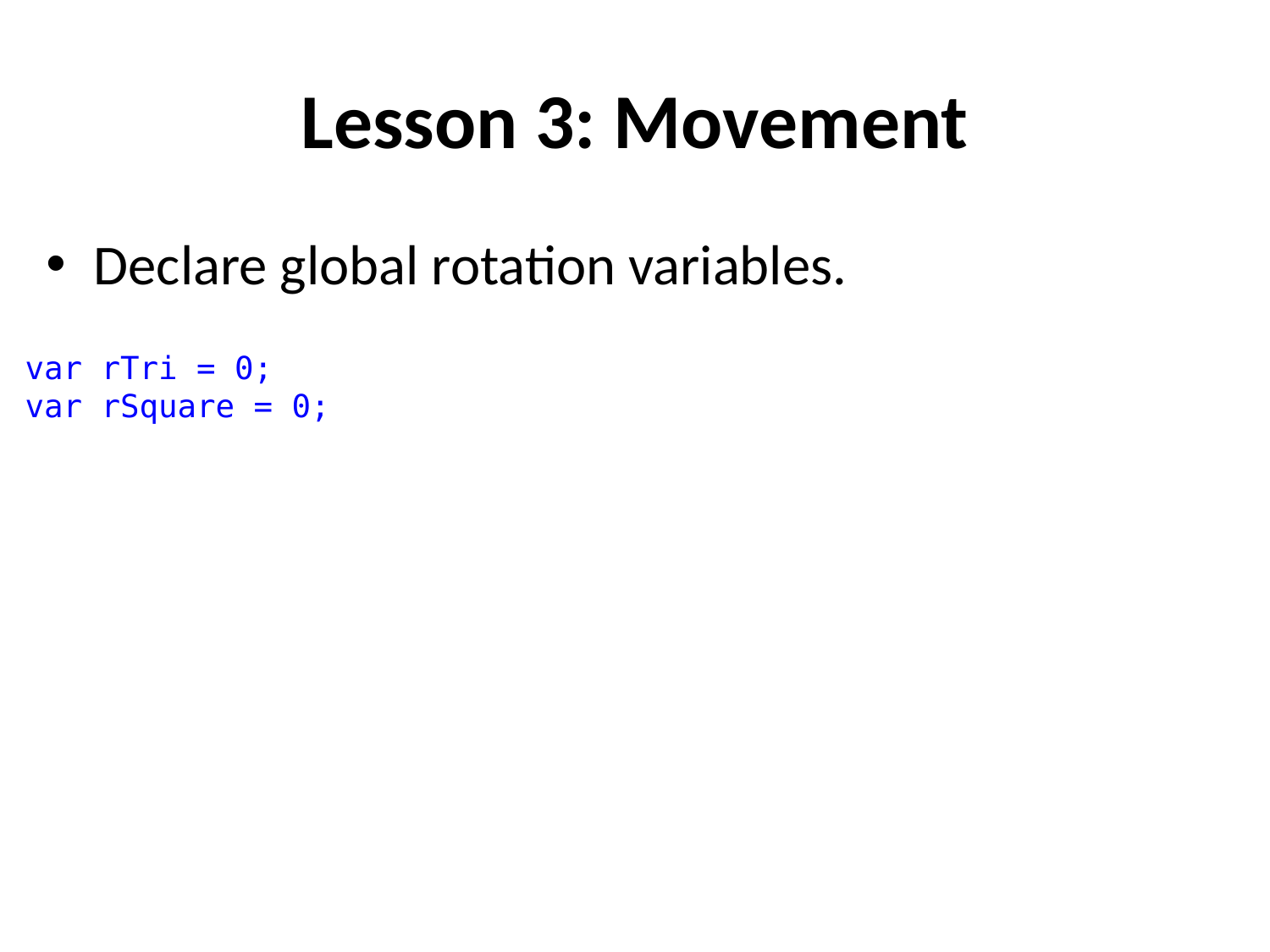

# Lesson 3: Movement
Declare global rotation variables.

  var rTri = 0;
  var rSquare = 0;